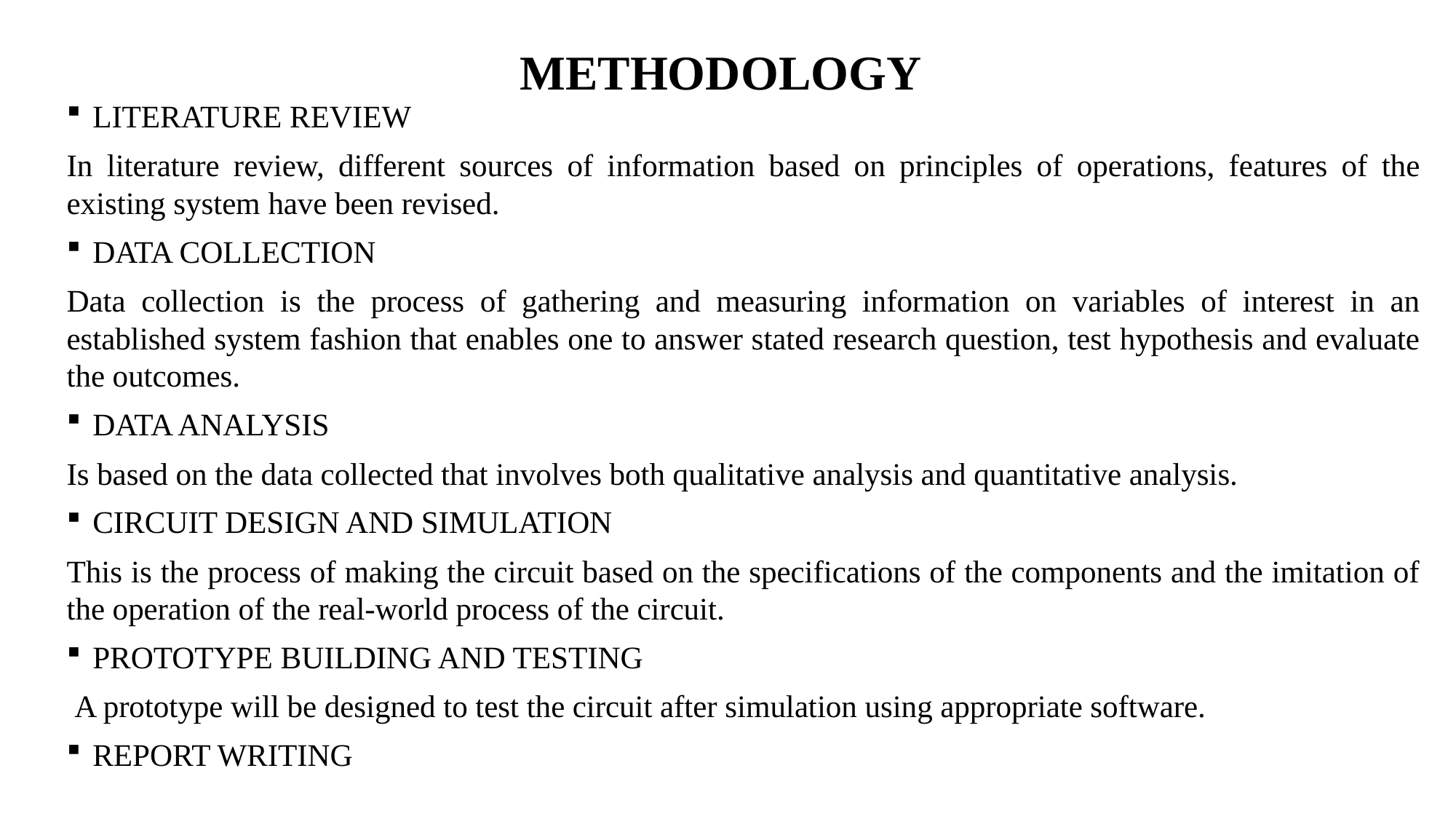

# METHODOLOGY
LITERATURE REVIEW
In literature review, different sources of information based on principles of operations, features of the existing system have been revised.
DATA COLLECTION
Data collection is the process of gathering and measuring information on variables of interest in an established system fashion that enables one to answer stated research question, test hypothesis and evaluate the outcomes.
DATA ANALYSIS
Is based on the data collected that involves both qualitative analysis and quantitative analysis.
CIRCUIT DESIGN AND SIMULATION
This is the process of making the circuit based on the specifications of the components and the imitation of the operation of the real-world process of the circuit.
PROTOTYPE BUILDING AND TESTING
 A prototype will be designed to test the circuit after simulation using appropriate software.
REPORT WRITING